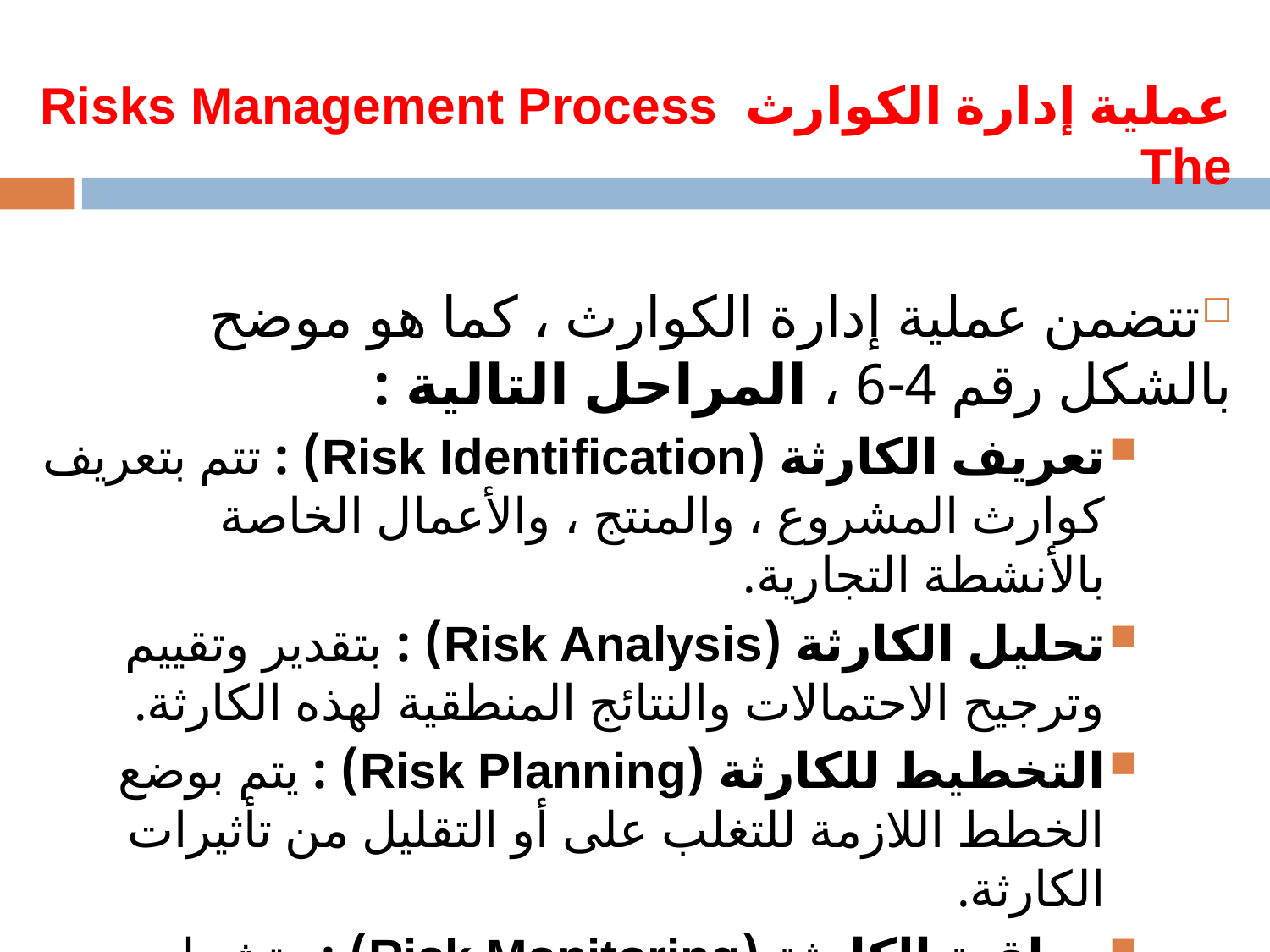

# عملية إدارة الكوارث  Risks Management Process  The

تتضمن عملية إدارة الكوارث ، كما هو موضح بالشكل رقم 4-6 ، المراحل التالية :
تعريف الكارثة (Risk Identification) : تتم بتعريف كوارث المشروع ، والمنتج ، والأعمال الخاصة بالأنشطة التجارية.
تحليل الكارثة (Risk Analysis) : بتقدير وتقييم وترجيح الاحتمالات والنتائج المنطقية لهذه الكارثة.
التخطيط للكارثة (Risk Planning) : يتم بوضع الخطط اللازمة للتغلب على أو التقليل من تأثيرات الكارثة.
مراقبة الكارثة (Risk Monitoring) : وتشمل مراقبة الكارثة عبر مراحل المشروع.